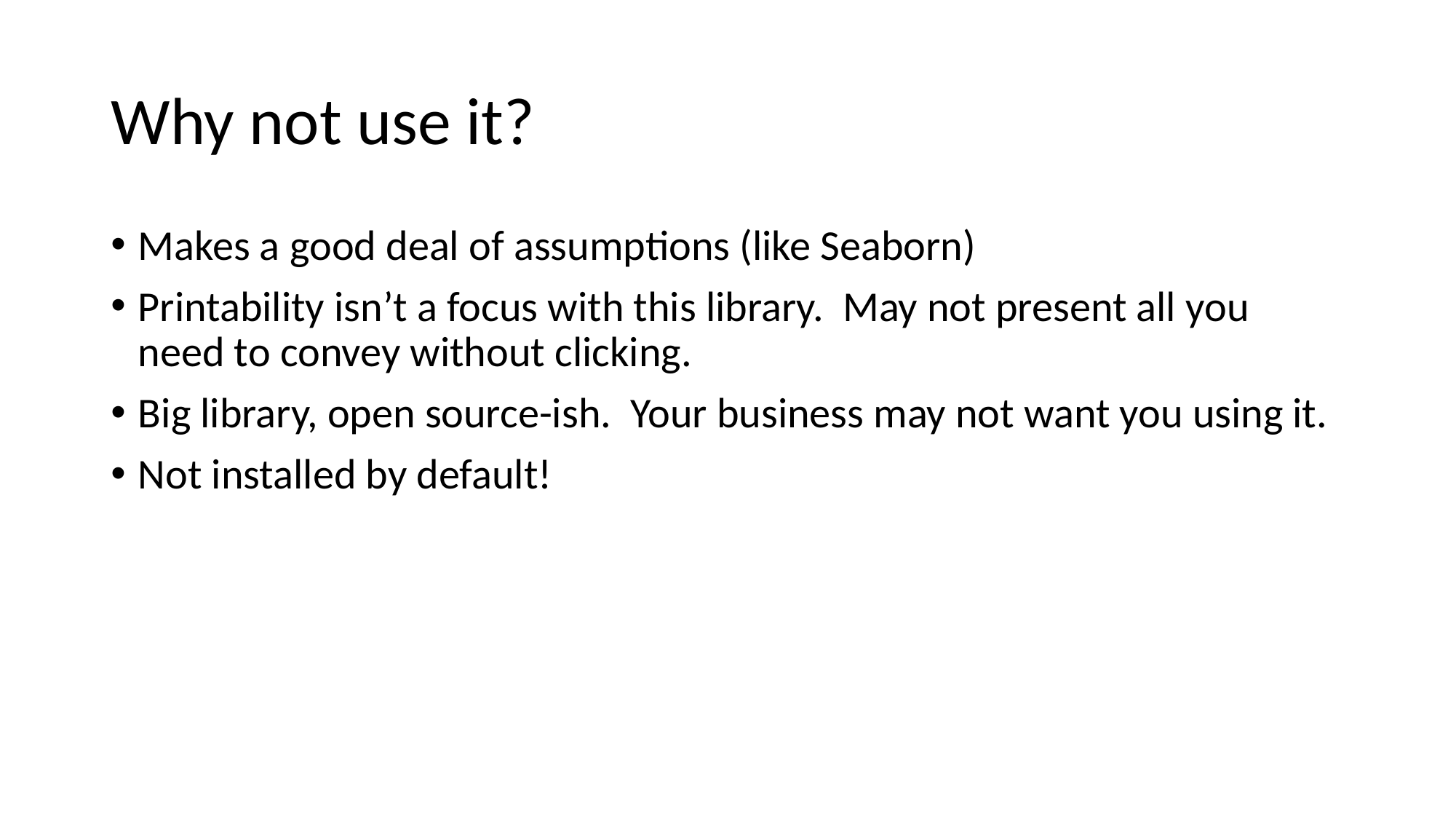

# Why not use it?
Makes a good deal of assumptions (like Seaborn)
Printability isn’t a focus with this library.  May not present all you need to convey without clicking.
Big library, open source-ish.  Your business may not want you using it.
Not installed by default!